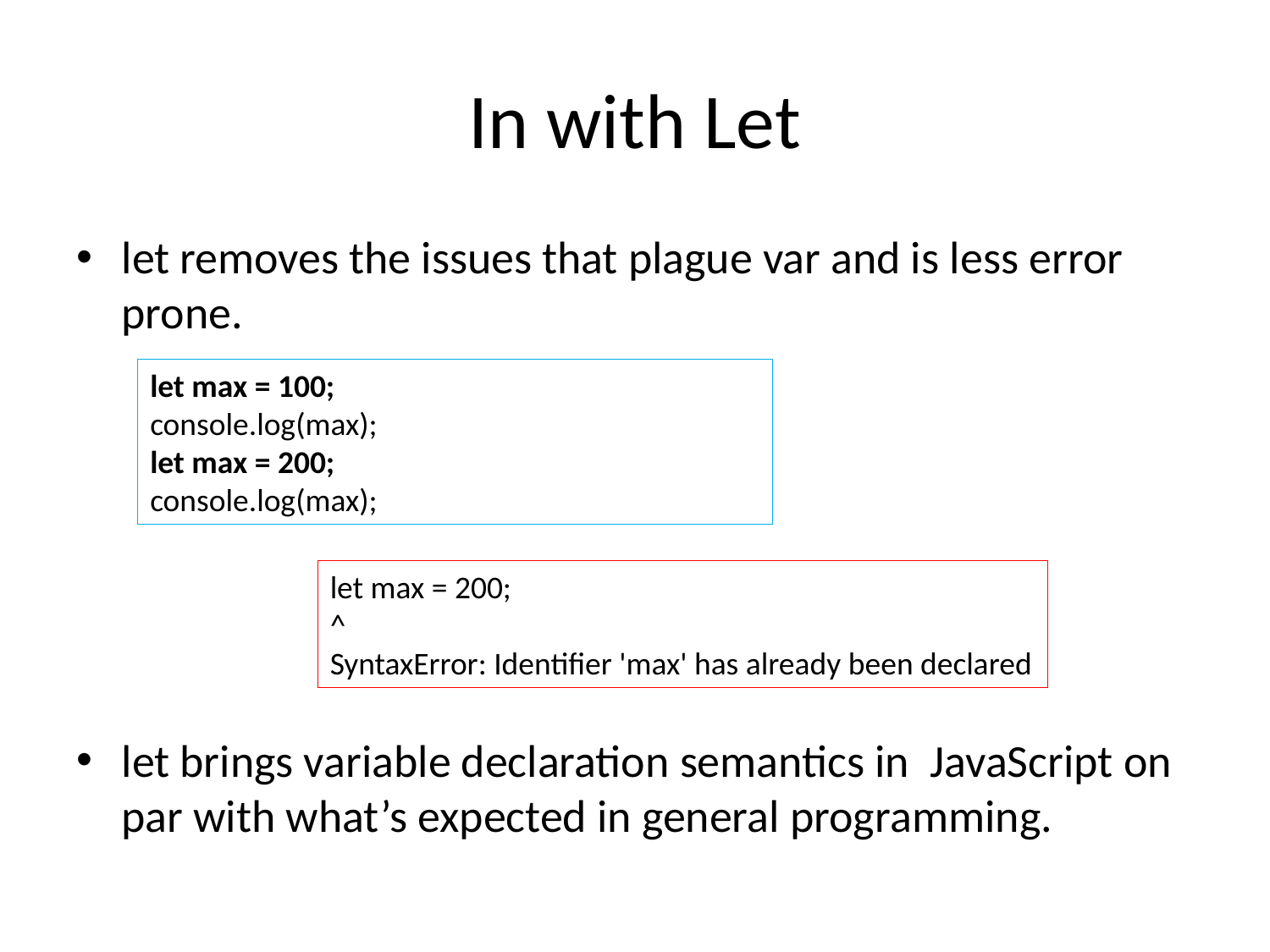

# In with Let
let removes the issues that plague var and is less error prone.

let brings variable declaration semantics in  JavaScript on par with what’s expected in general programming.
let max = 100;
console.log(max);
let max = 200;
console.log(max);
let max = 200;
^
SyntaxError: Identifier 'max' has already been declared